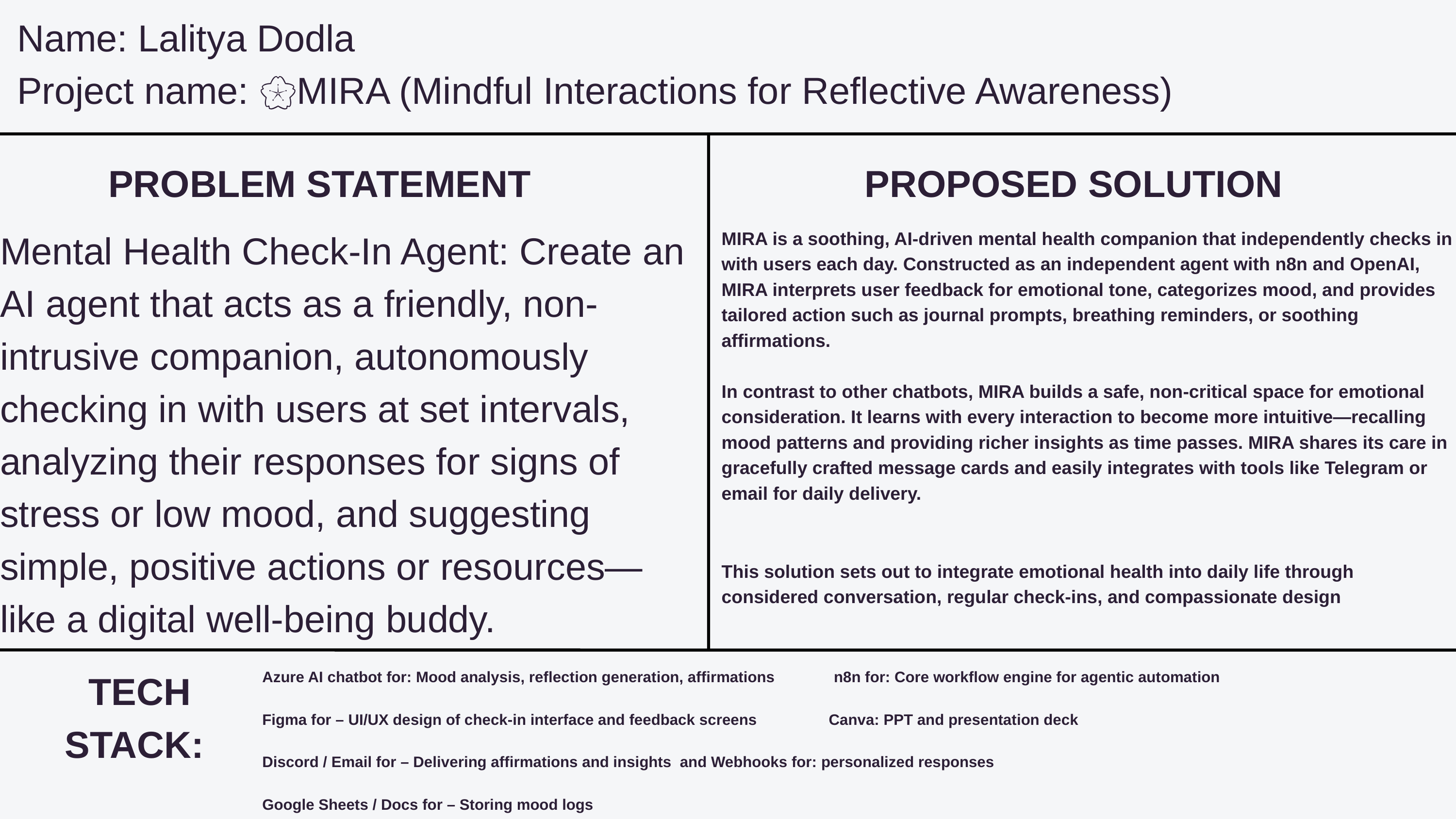

Name: Lalitya Dodla
Project name: 🌸MIRA (Mindful Interactions for Reflective Awareness)

PROBLEM STATEMENT
PROPOSED SOLUTION
Mental Health Check-In Agent: Create an AI agent that acts as a friendly, non-intrusive companion, autonomously checking in with users at set intervals, analyzing their responses for signs of stress or low mood, and suggesting simple, positive actions or resources—like a digital well-being buddy.

MIRA is a soothing, AI-driven mental health companion that independently checks in with users each day. Constructed as an independent agent with n8n and OpenAI, MIRA interprets user feedback for emotional tone, categorizes mood, and provides tailored action such as journal prompts, breathing reminders, or soothing affirmations.

In contrast to other chatbots, MIRA builds a safe, non-critical space for emotional consideration. It learns with every interaction to become more intuitive—recalling mood patterns and providing richer insights as time passes. MIRA shares its care in gracefully crafted message cards and easily integrates with tools like Telegram or email for daily delivery.

This solution sets out to integrate emotional health into daily life through considered conversation, regular check-ins, and compassionate design

TECH STACK:
Azure AI chatbot for: Mood analysis, reflection generation, affirmations              n8n for: Core workflow engine for agentic automation

Figma for – UI/UX design of check-in interface and feedback screens                 Canva: PPT and presentation deck

Discord / Email for – Delivering affirmations and insights  and Webhooks for: personalized responses

Google Sheets / Docs for – Storing mood logs